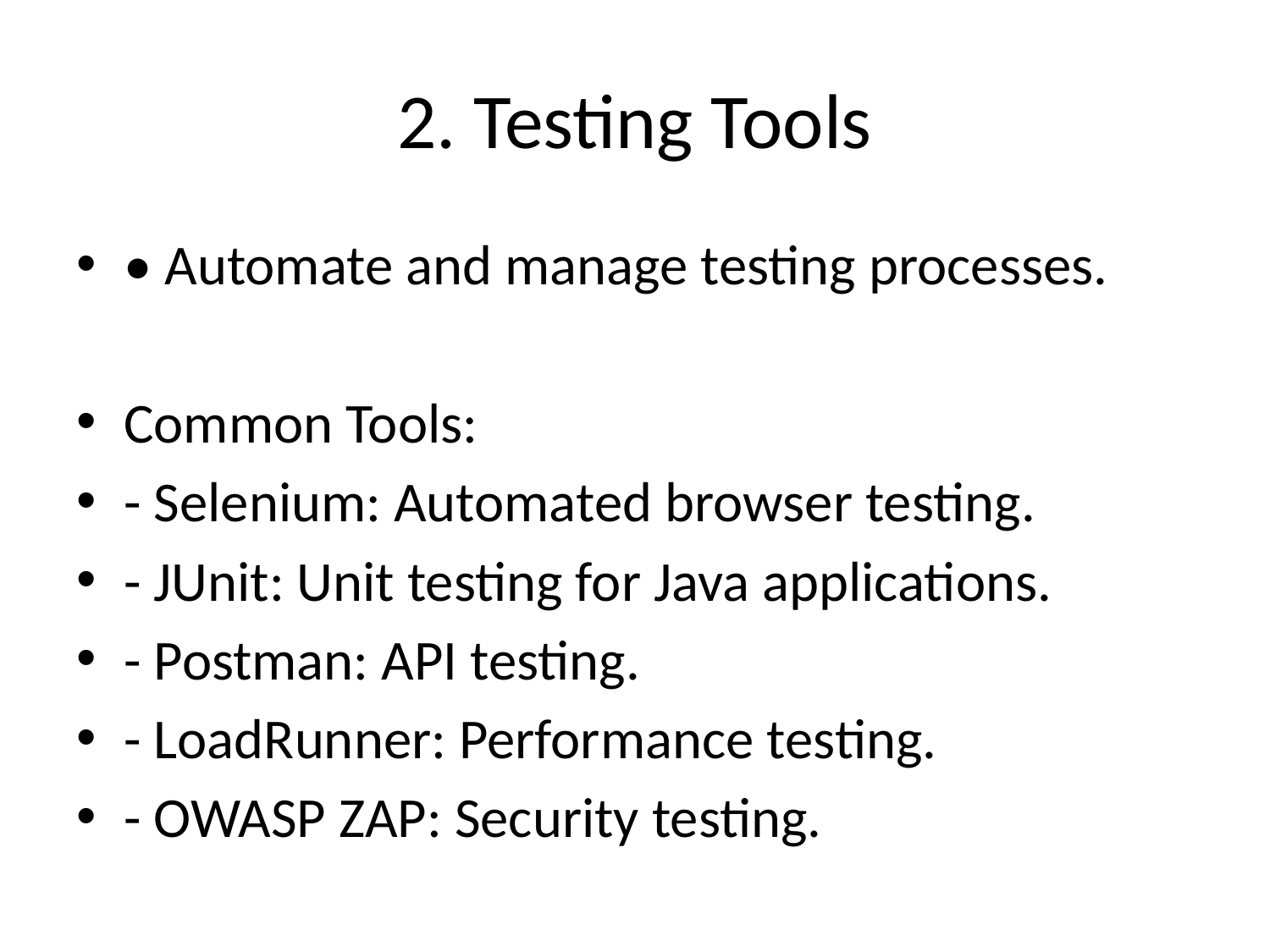

# 2. Testing Tools
• Automate and manage testing processes.

Common Tools:
- Selenium: Automated browser testing.
- JUnit: Unit testing for Java applications.
- Postman: API testing.
- LoadRunner: Performance testing.
- OWASP ZAP: Security testing.